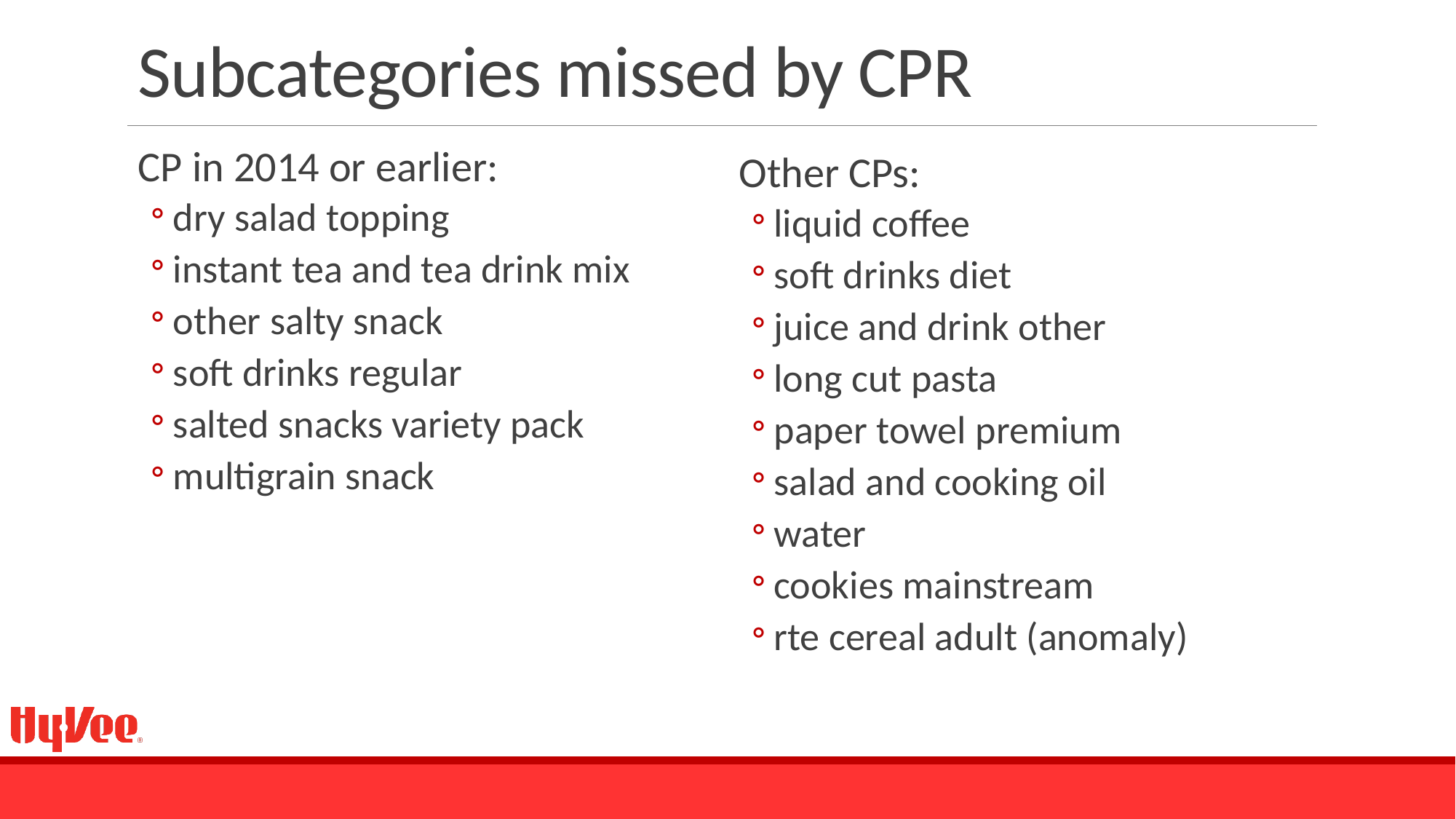

# Subcategories missed by CPR
CP in 2014 or earlier:
dry salad topping
instant tea and tea drink mix
other salty snack
soft drinks regular
salted snacks variety pack
multigrain snack

Other CPs:
liquid coffee
soft drinks diet
juice and drink other
long cut pasta
paper towel premium
salad and cooking oil
water
cookies mainstream
rte cereal adult (anomaly)